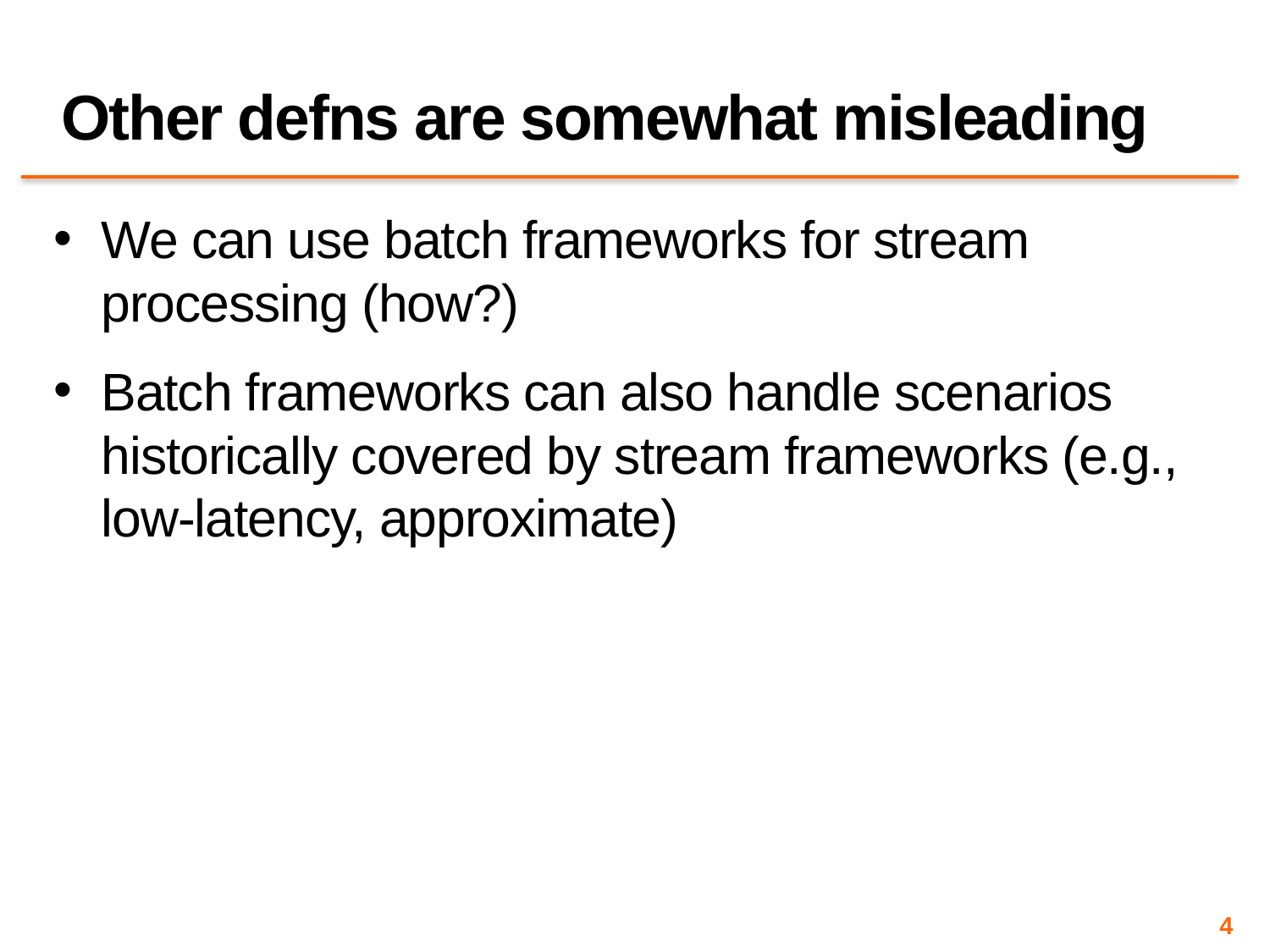

# Other defns are somewhat misleading
We can use batch frameworks for stream processing (how?)
Batch frameworks can also handle scenarios historically covered by stream frameworks (e.g., low-latency, approximate)
4